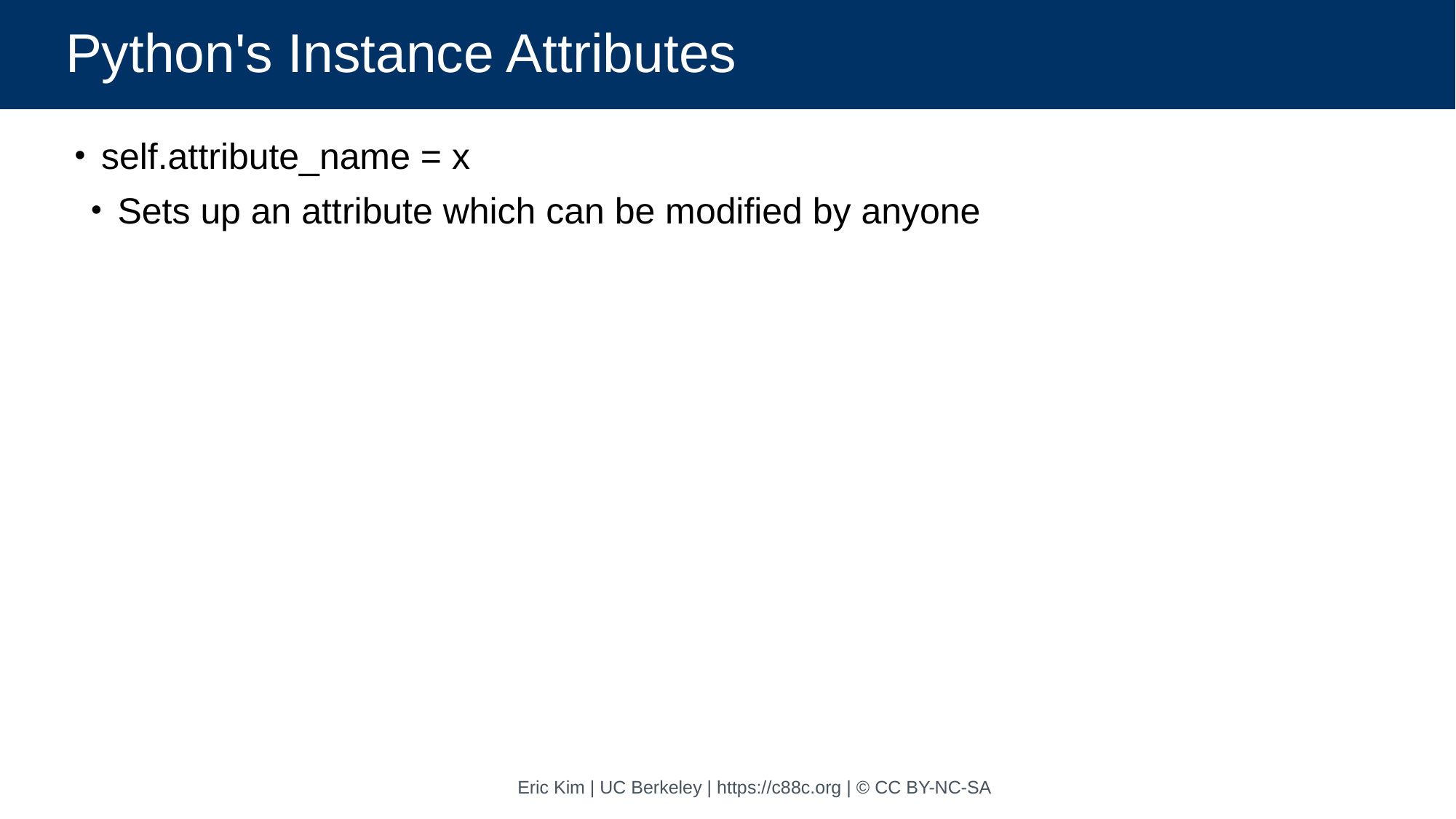

# Python's Instance Attributes
 self.attribute_name = x
 Sets up an attribute which can be modified by anyone
Eric Kim | UC Berkeley | https://c88c.org | © CC BY-NC-SA